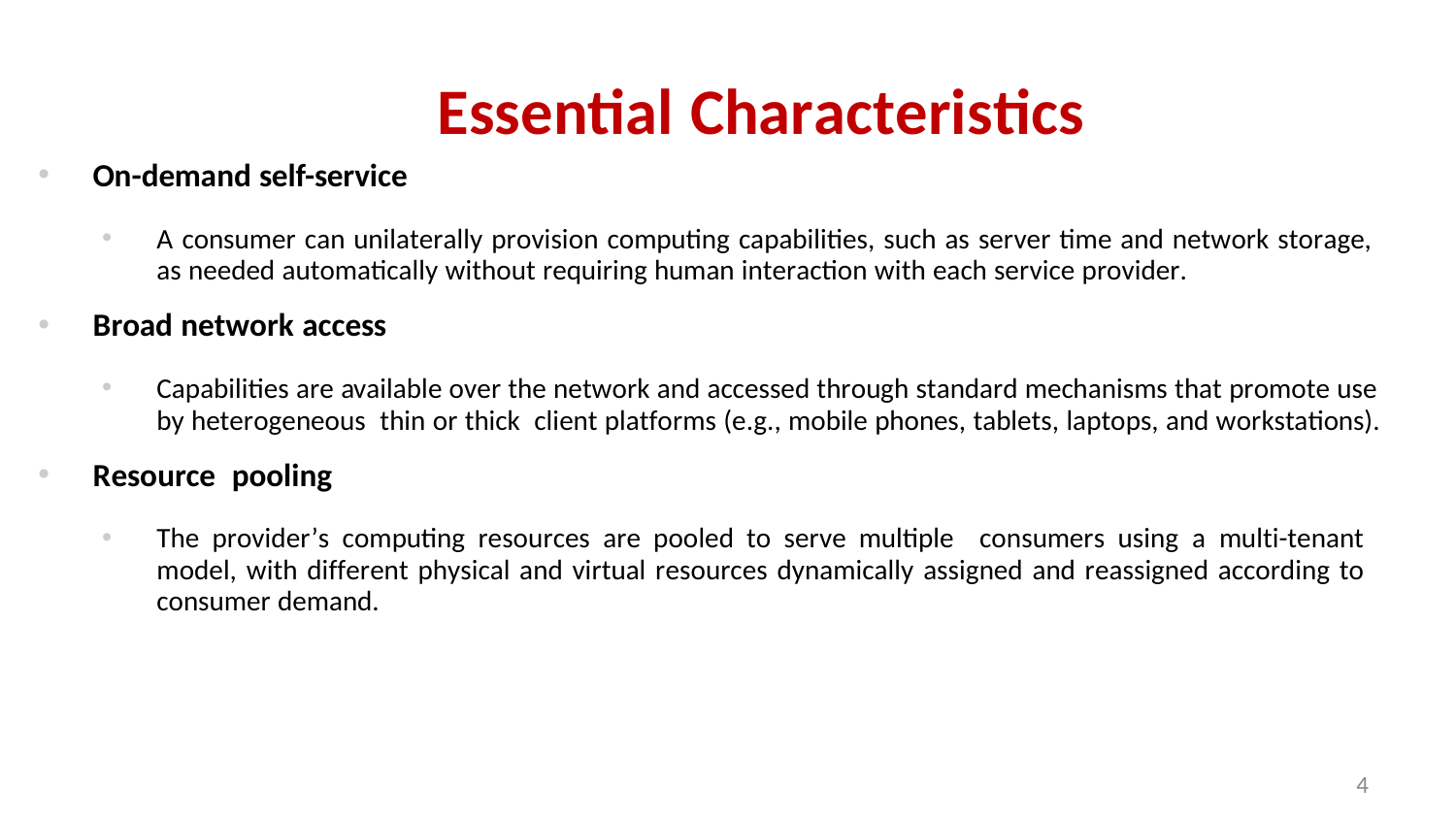

# Essential Characteristics
On-demand self-service
A consumer can unilaterally provision computing capabilities, such as server time and network storage, as needed automatically without requiring human interaction with each service provider.
Broad network access
Capabilities are available over the network and accessed through standard mechanisms that promote use by heterogeneous  thin or thick  client platforms (e.g., mobile phones, tablets, laptops, and workstations).
Resource  pooling
The provider’s computing resources are pooled to serve multiple  consumers using a multi-tenant model, with different physical and virtual resources dynamically assigned and reassigned according to consumer demand.
4